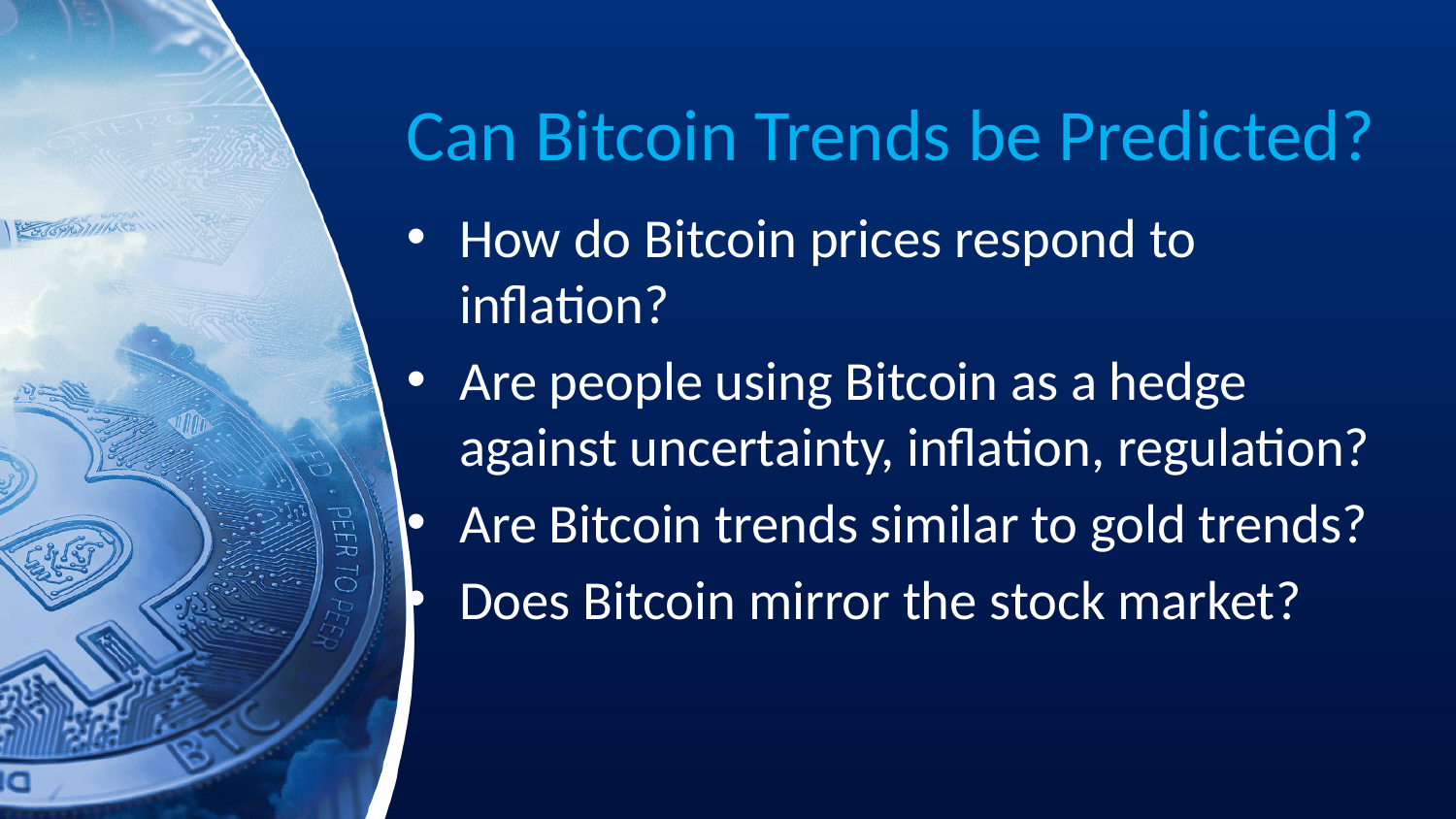

# Can Bitcoin Trends be Predicted?
How do Bitcoin prices respond to inflation?
Are people using Bitcoin as a hedge against uncertainty, inflation, regulation?
Are Bitcoin trends similar to gold trends?
Does Bitcoin mirror the stock market?